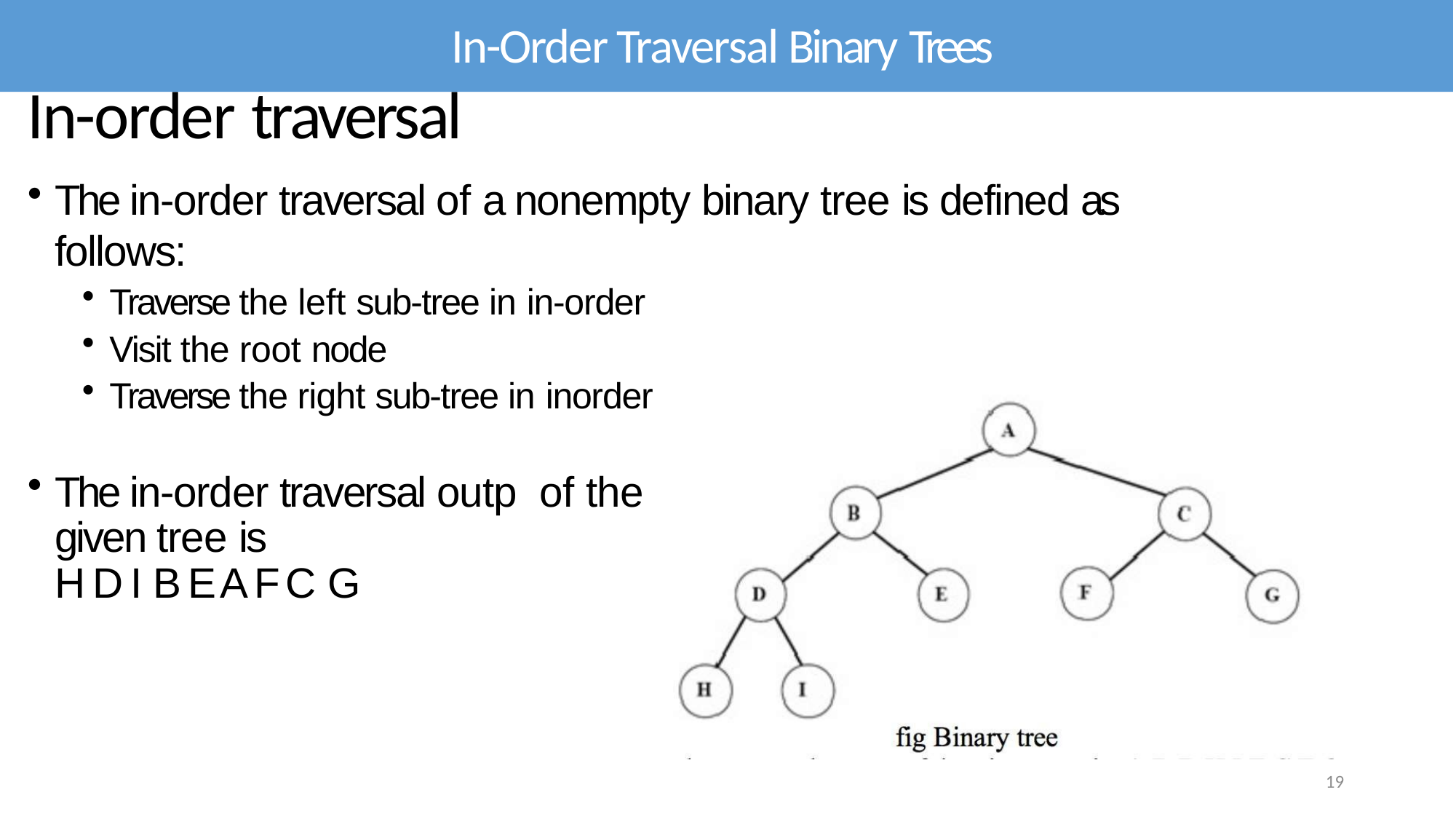

In-Order Traversal Binary Trees
In-order traversal
The in-order traversal of a nonempty binary tree is defined as follows:
Traverse the left sub-tree in in-order
Visit the root node
Traverse the right sub-tree in inorder

The in-order traversal outp  of the given tree is
H D I B E A F C G
19